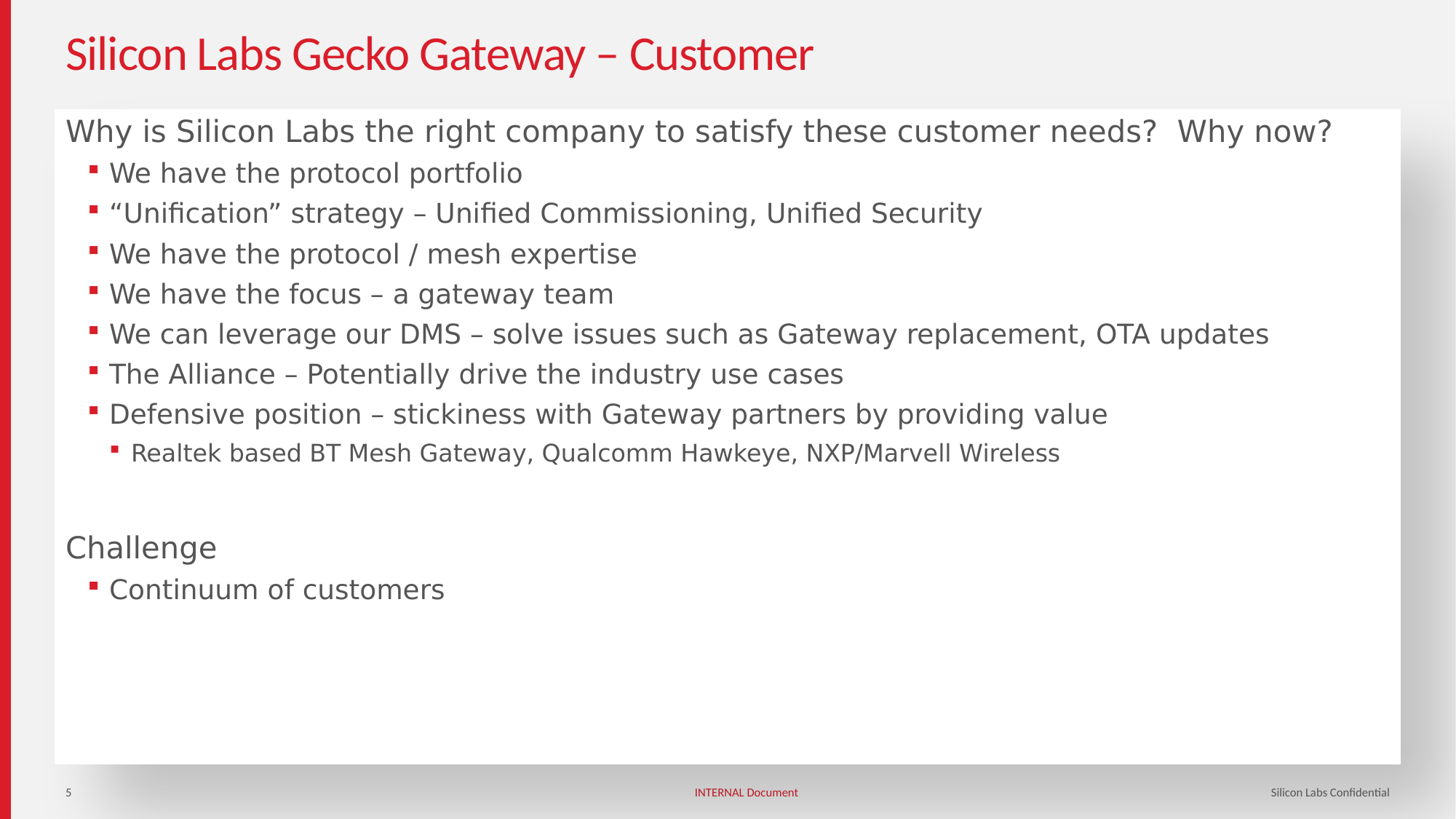

# Silicon Labs Gecko Gateway – Customer
Why is Silicon Labs the right company to satisfy these customer needs?  Why now?
We have the protocol portfolio
“Unification” strategy – Unified Commissioning, Unified Security
We have the protocol / mesh expertise
We have the focus – a gateway team
We can leverage our DMS – solve issues such as Gateway replacement, OTA updates
The Alliance – Potentially drive the industry use cases
Defensive position – stickiness with Gateway partners by providing value
Realtek based BT Mesh Gateway, Qualcomm Hawkeye, NXP/Marvell Wireless

Challenge
Continuum of customers

5
Silicon Labs Confidential